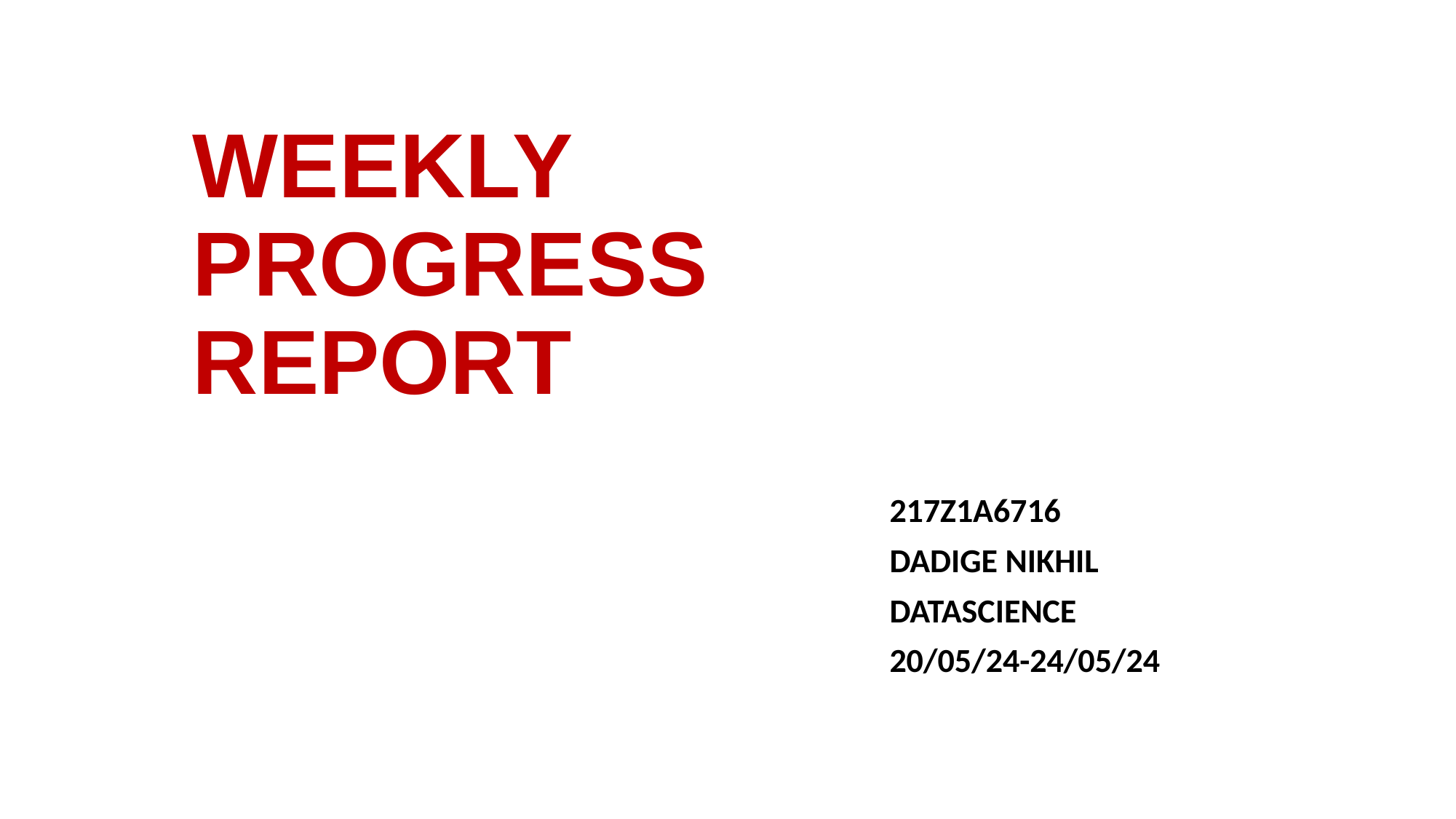

# WEEKLY PROGRESS REPORT
217Z1A6716
DADIGE NIKHIL
DATASCIENCE
20/05/24-24/05/24